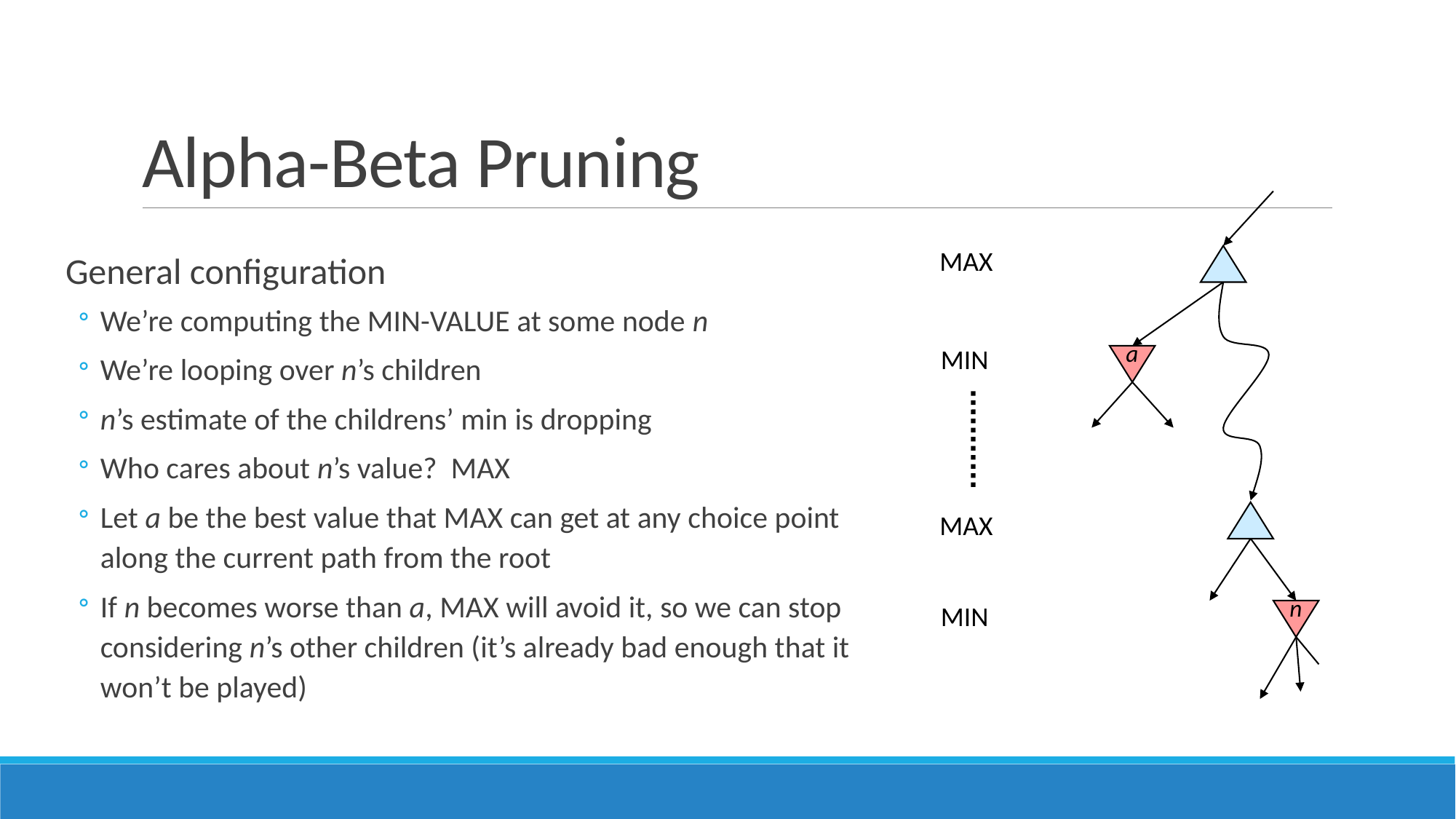

# Alpha-Beta Pruning

General configuration
We’re computing the MIN-VALUE at some node n
We’re looping over n’s children
n’s estimate of the childrens’ min is dropping
Who cares about n’s value?  MAX
Let a be the best value that MAX can get at any choice point along the current path from the root
If n becomes worse than a, MAX will avoid it, so we can stop considering n’s other children (it’s already bad enough that it won’t be played)

MAX

MIN
a

MAX
MIN
n